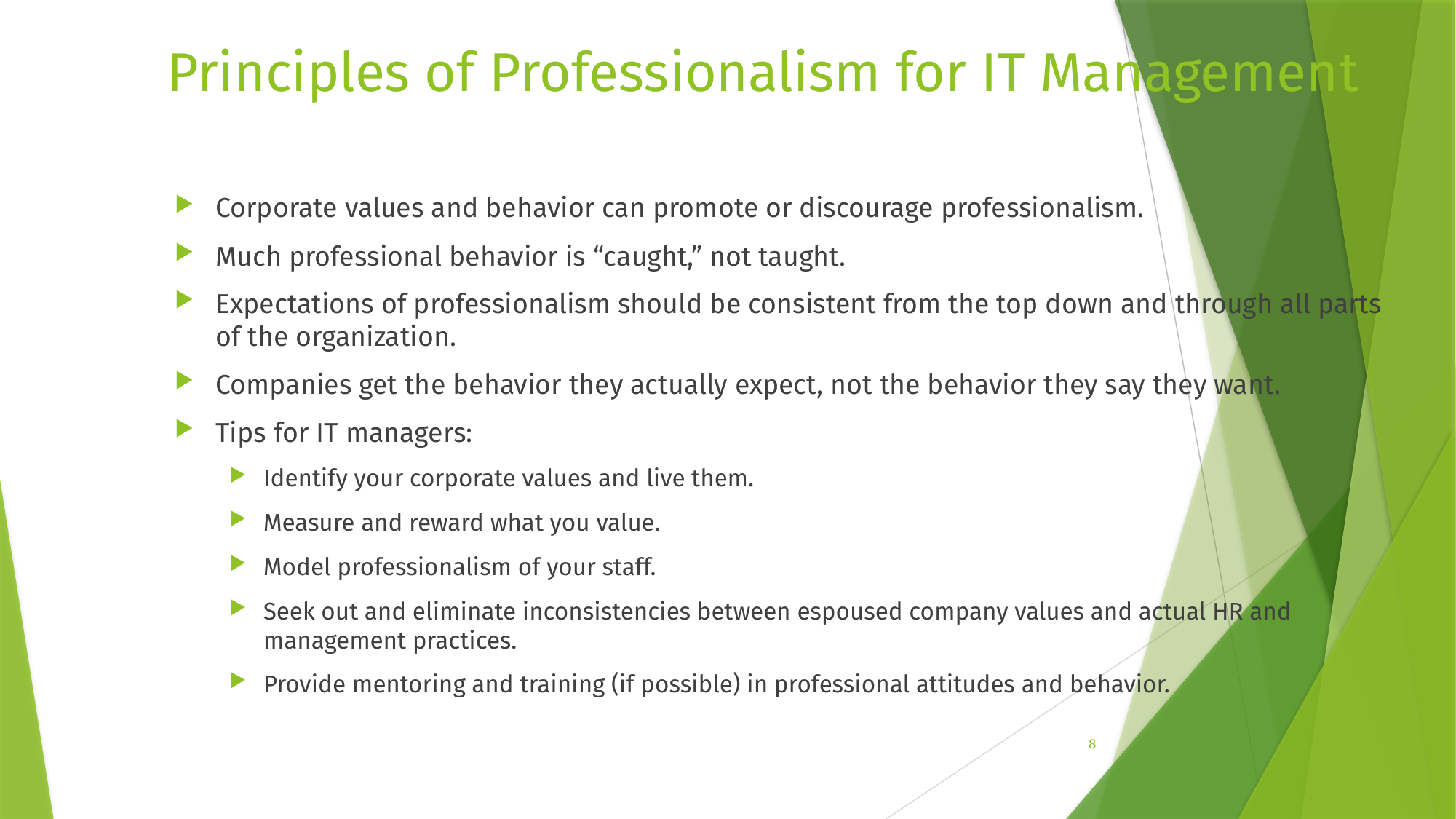

# Principles of Professionalism for IT Management
Corporate values and behavior can promote or discourage professionalism.
Much professional behavior is “caught,” not taught.
Expectations of professionalism should be consistent from the top down and through all parts of the organization.
Companies get the behavior they actually expect, not the behavior they say they want.
Tips for IT managers:
Identify your corporate values and live them.
Measure and reward what you value.
Model professionalism of your staff.
Seek out and eliminate inconsistencies between espoused company values and actual HR and management practices.
Provide mentoring and training (if possible) in professional attitudes and behavior.
8